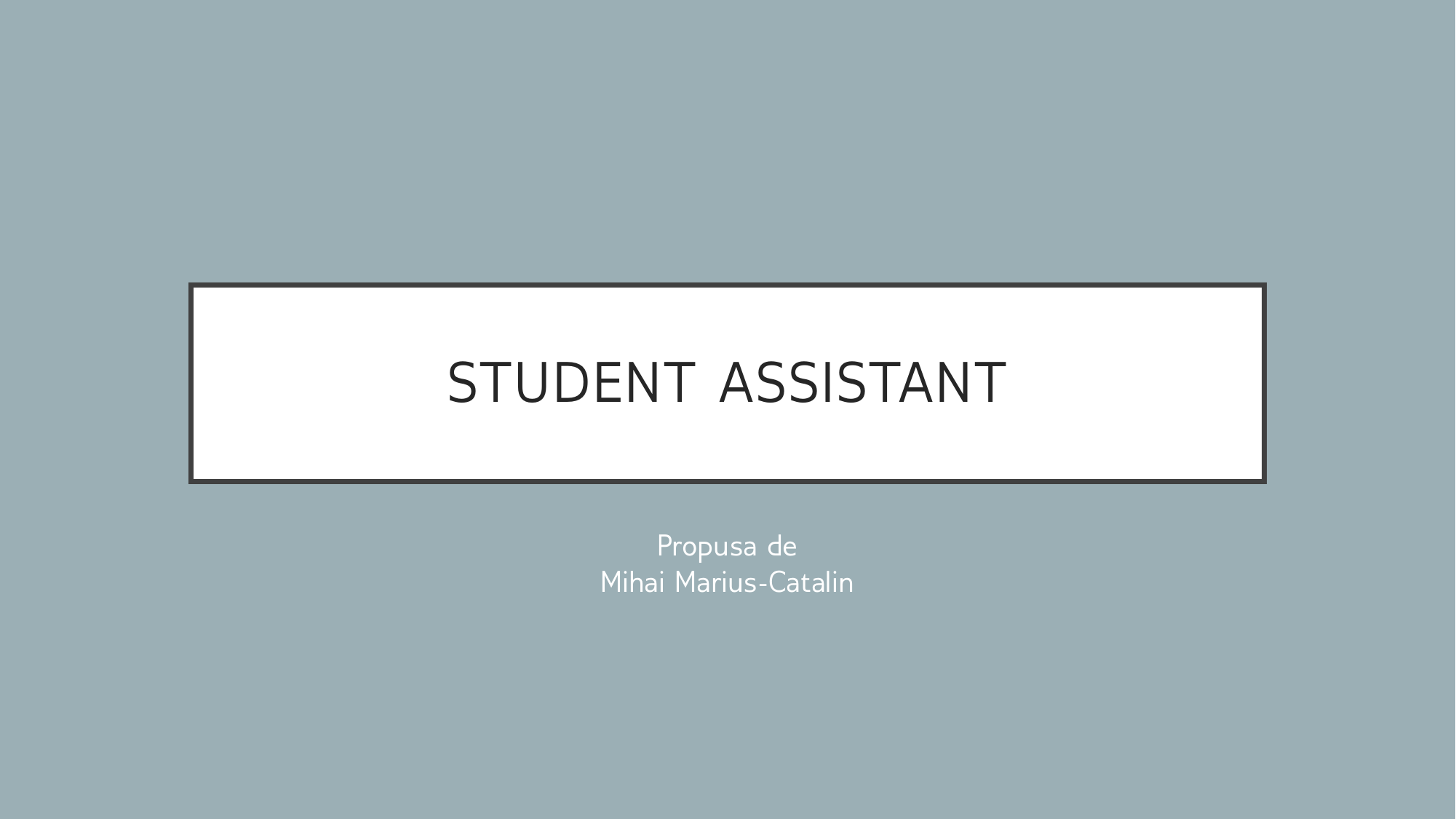

# STUDENT ASSISTANT
Propusa de
Mihai Marius-Catalin